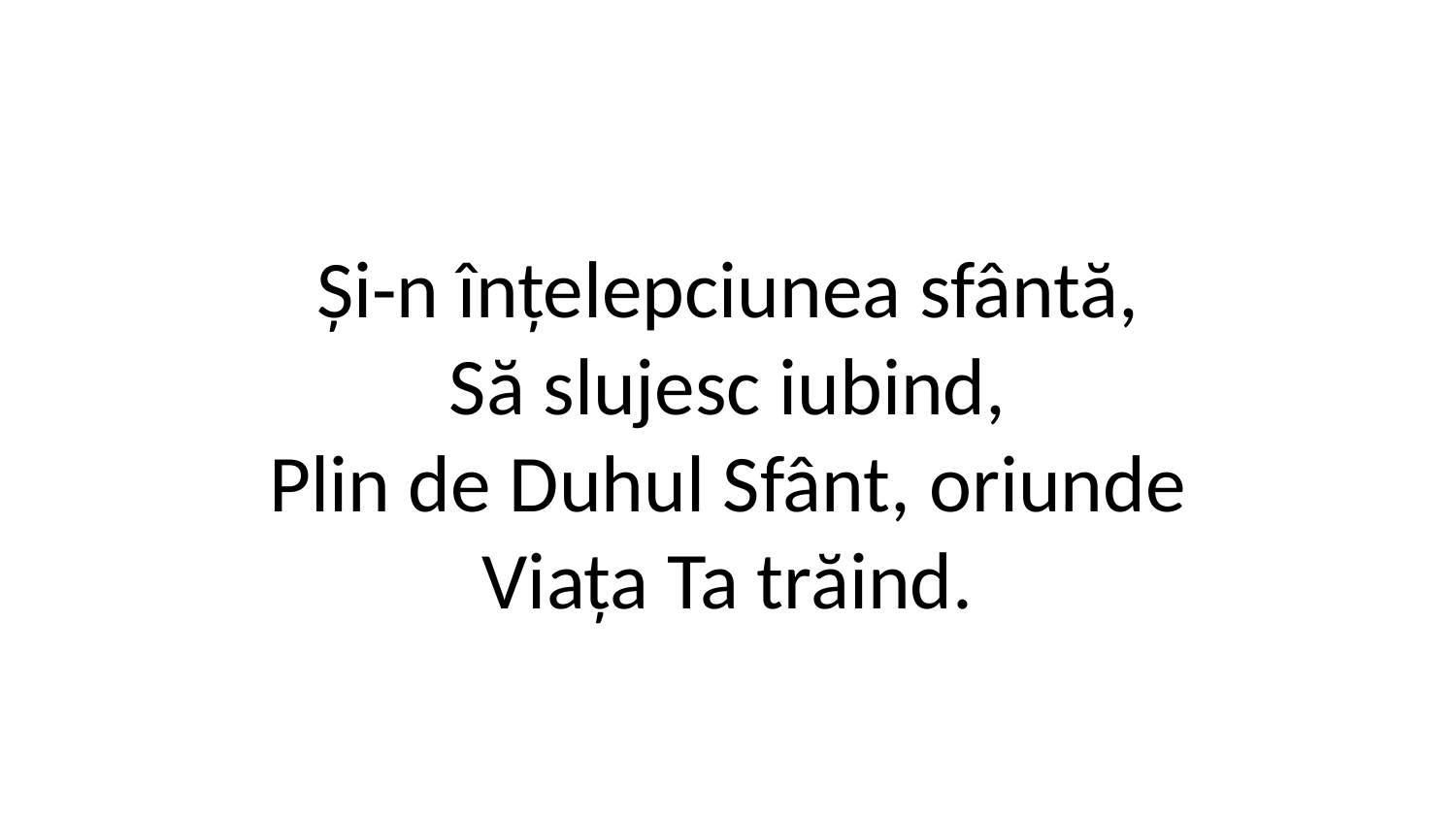

Și-n înțelepciunea sfântă,
Să slujesc iubind,
Plin de Duhul Sfânt, oriunde
Viața Ta trăind.